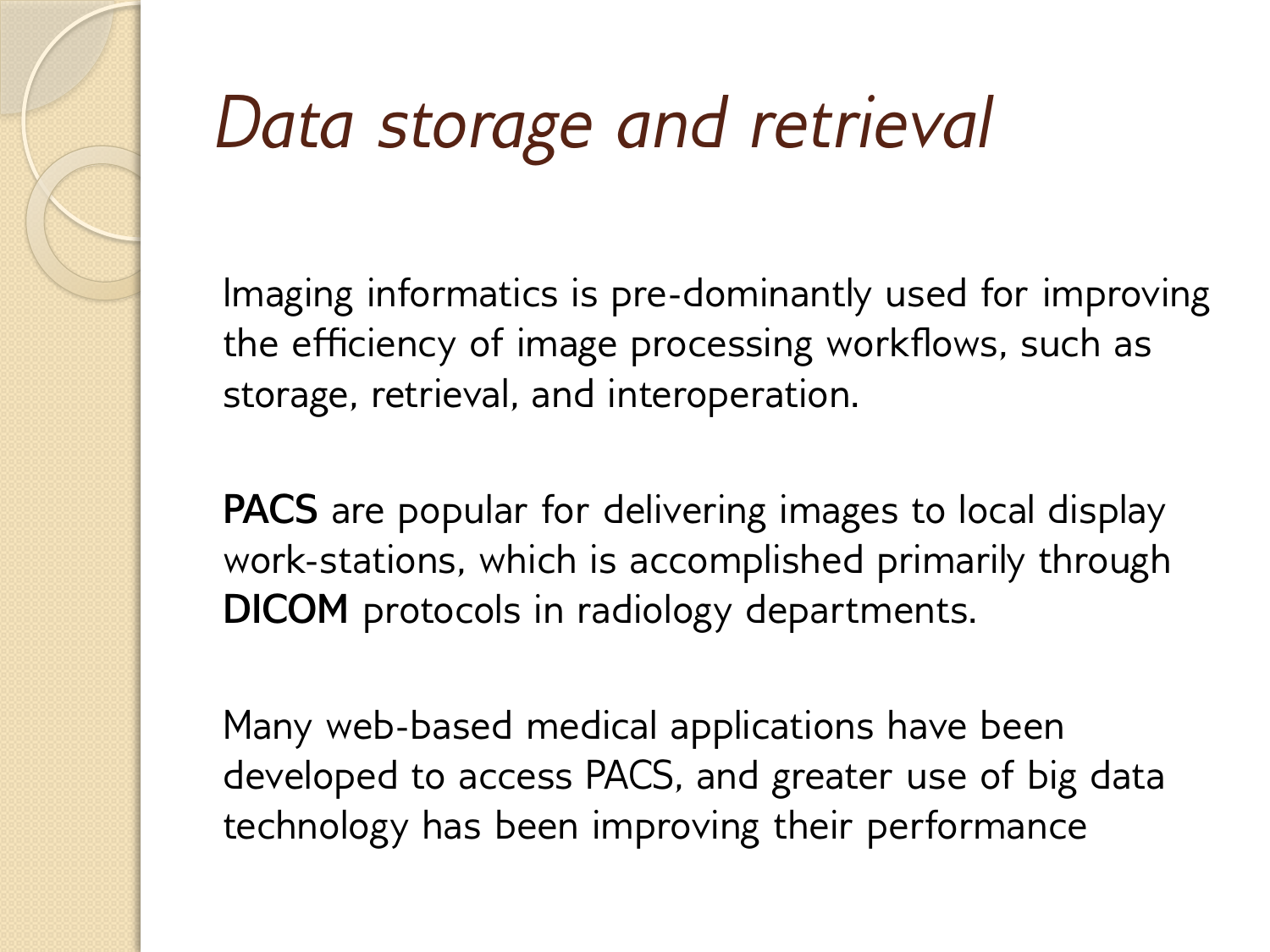

# Data storage and retrieval

Imaging informatics is pre-dominantly used for improving the efficiency of image processing workflows, such as storage, retrieval, and interoperation.

PACS are popular for delivering images to local display work-stations, which is accomplished primarily through DICOM protocols in radiology departments.

Many web-based medical applications have been developed to access PACS, and greater use of big data technology has been improving their performance